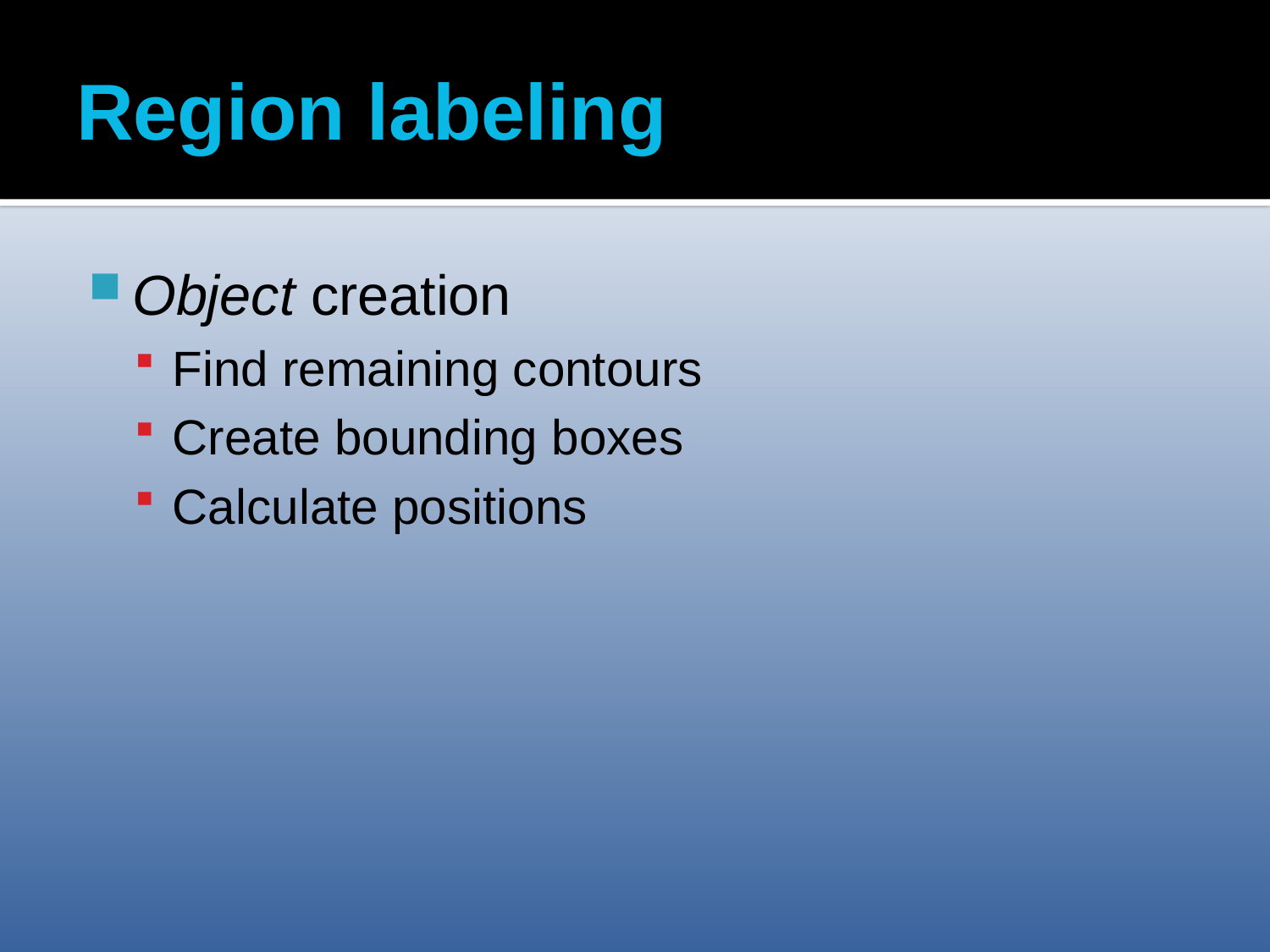

# Region labeling
Object creation
Find remaining contours
Create bounding boxes
Calculate positions